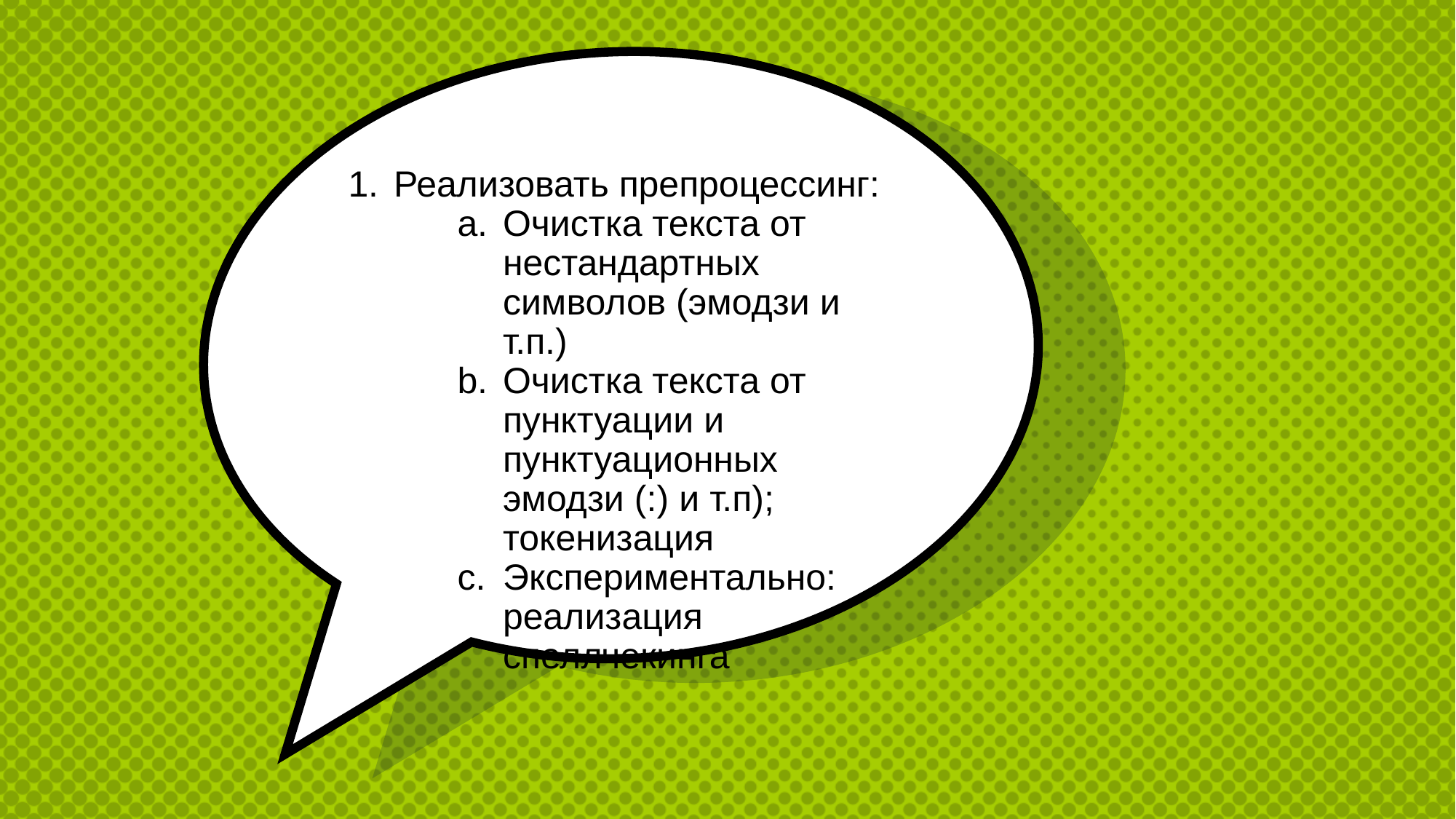

Реализовать препроцессинг:
Очистка текста от нестандартных символов (эмодзи и т.п.)
Очистка текста от пунктуации и пунктуационных эмодзи (:) и т.п); токенизация
Экспериментально: реализация спеллчекинга